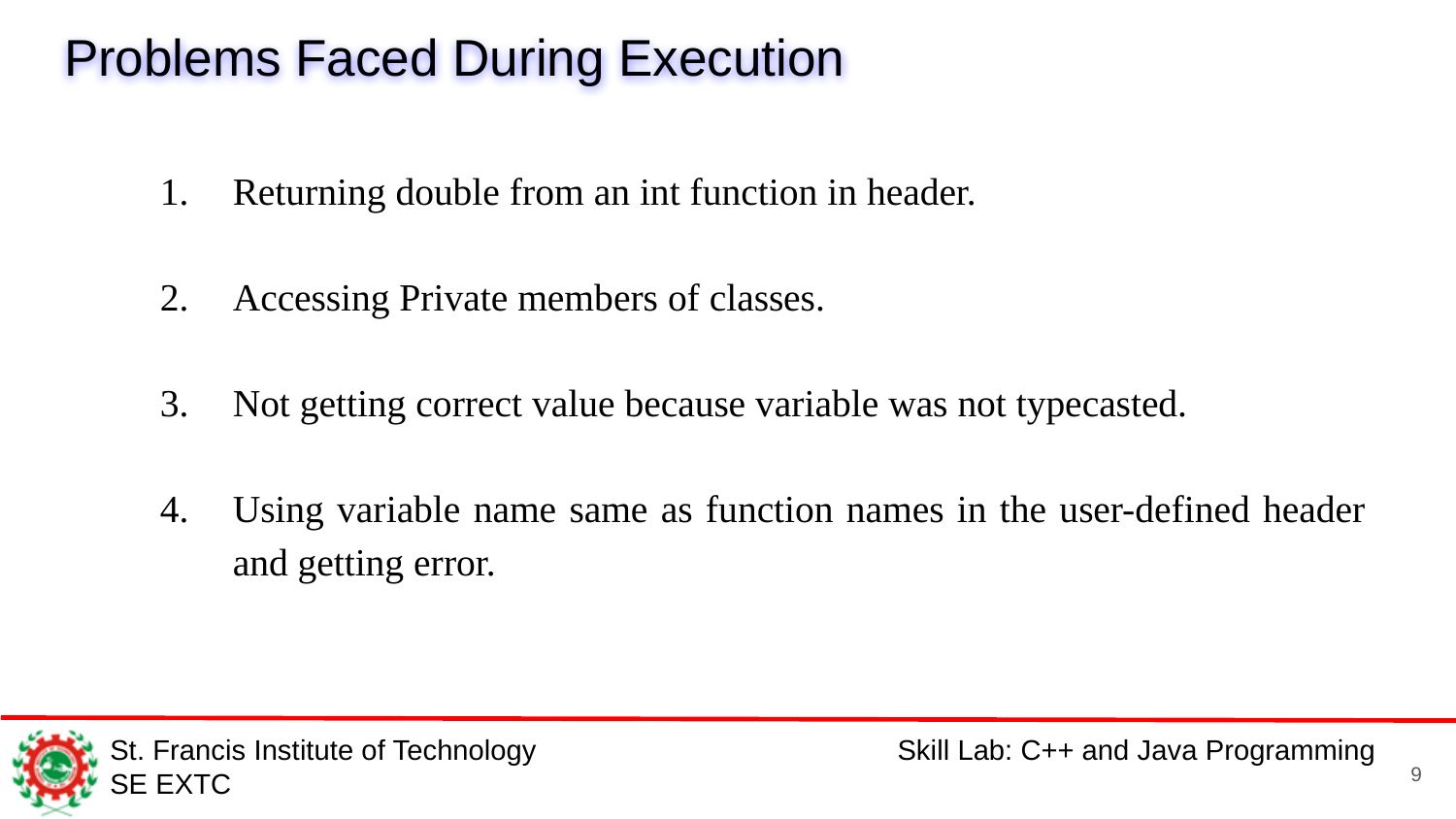

# Problems Faced During Execution
Returning double from an int function in header.

Accessing Private members of classes.

Not getting correct value because variable was not typecasted.

Using variable name same as function names in the user-defined header and getting error.

9